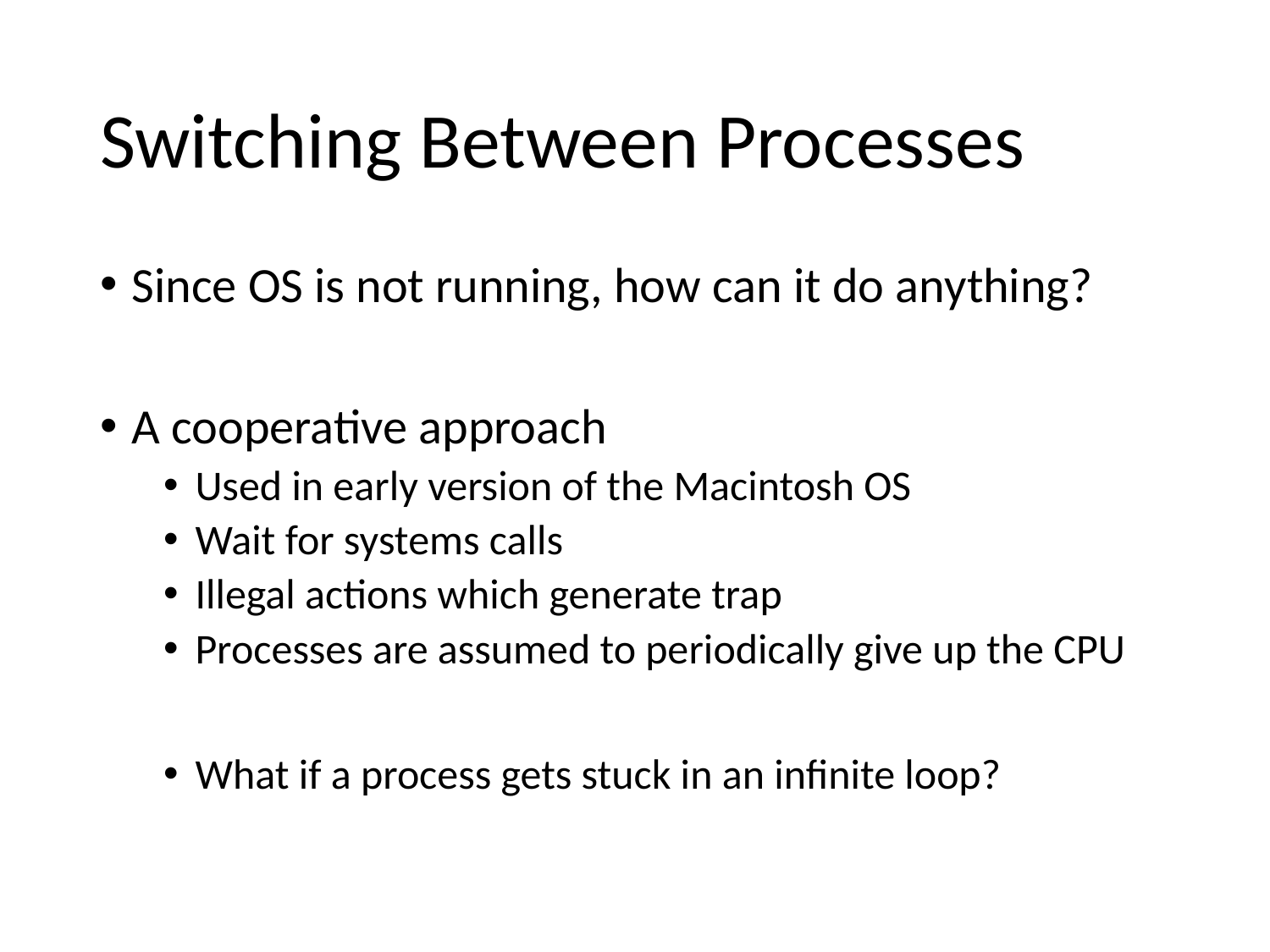

# Switching Between Processes
Since OS is not running, how can it do anything?

A cooperative approach
Used in early version of the Macintosh OS
Wait for systems calls
Illegal actions which generate trap
Processes are assumed to periodically give up the CPU

What if a process gets stuck in an infinite loop?